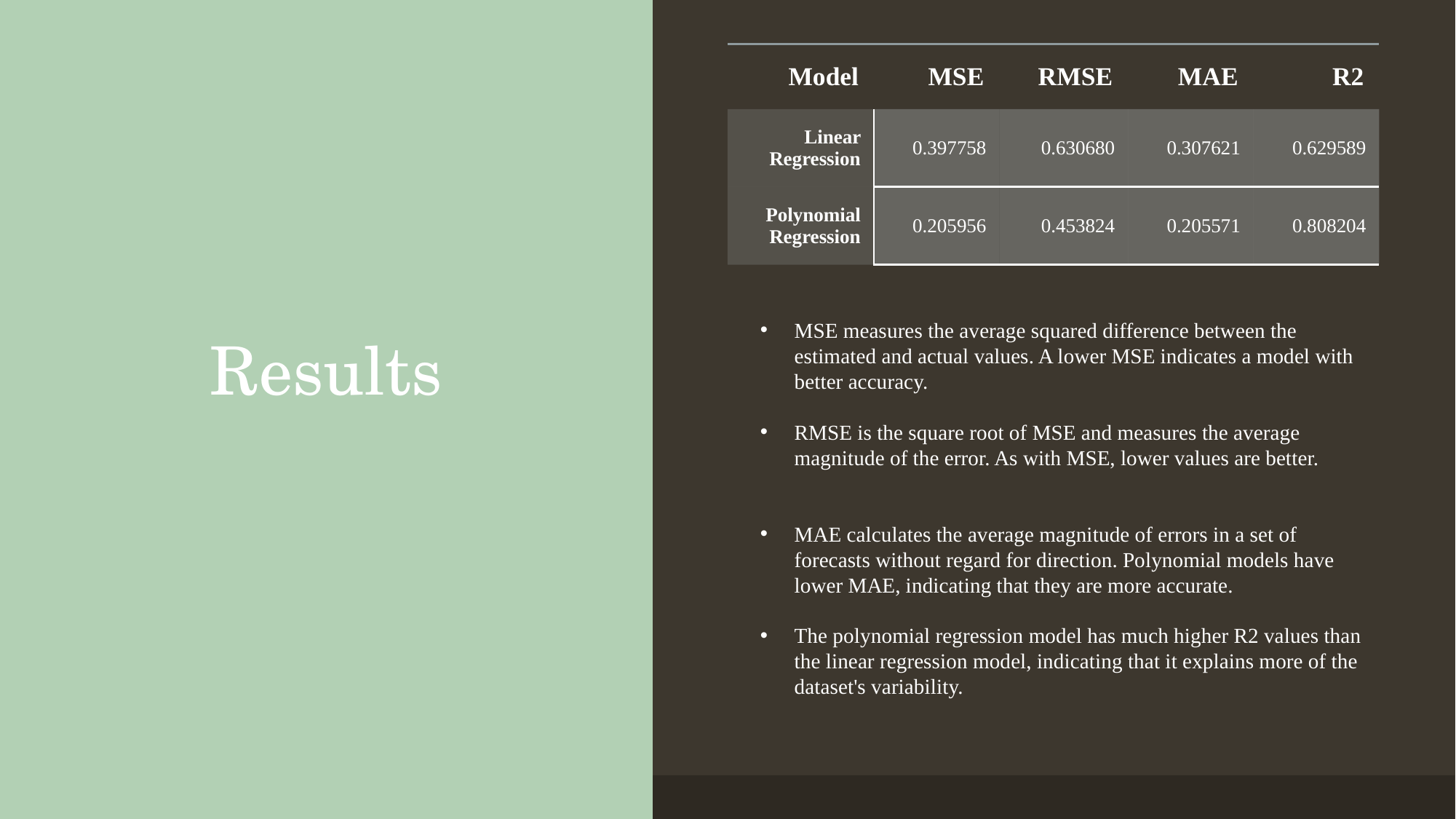

| Model | MSE | RMSE | MAE | R2 |
| --- | --- | --- | --- | --- |
| Linear Regression | 0.397758 | 0.630680 | 0.307621 | 0.629589 |
| Polynomial Regression | 0.205956 | 0.453824 | 0.205571 | 0.808204 |
# Results

MSE measures the average squared difference between the estimated and actual values. A lower MSE indicates a model with better accuracy.

RMSE is the square root of MSE and measures the average magnitude of the error. As with MSE, lower values are better.

MAE calculates the average magnitude of errors in a set of forecasts without regard for direction. Polynomial models have lower MAE, indicating that they are more accurate.

The polynomial regression model has much higher R2 values than the linear regression model, indicating that it explains more of the dataset's variability.